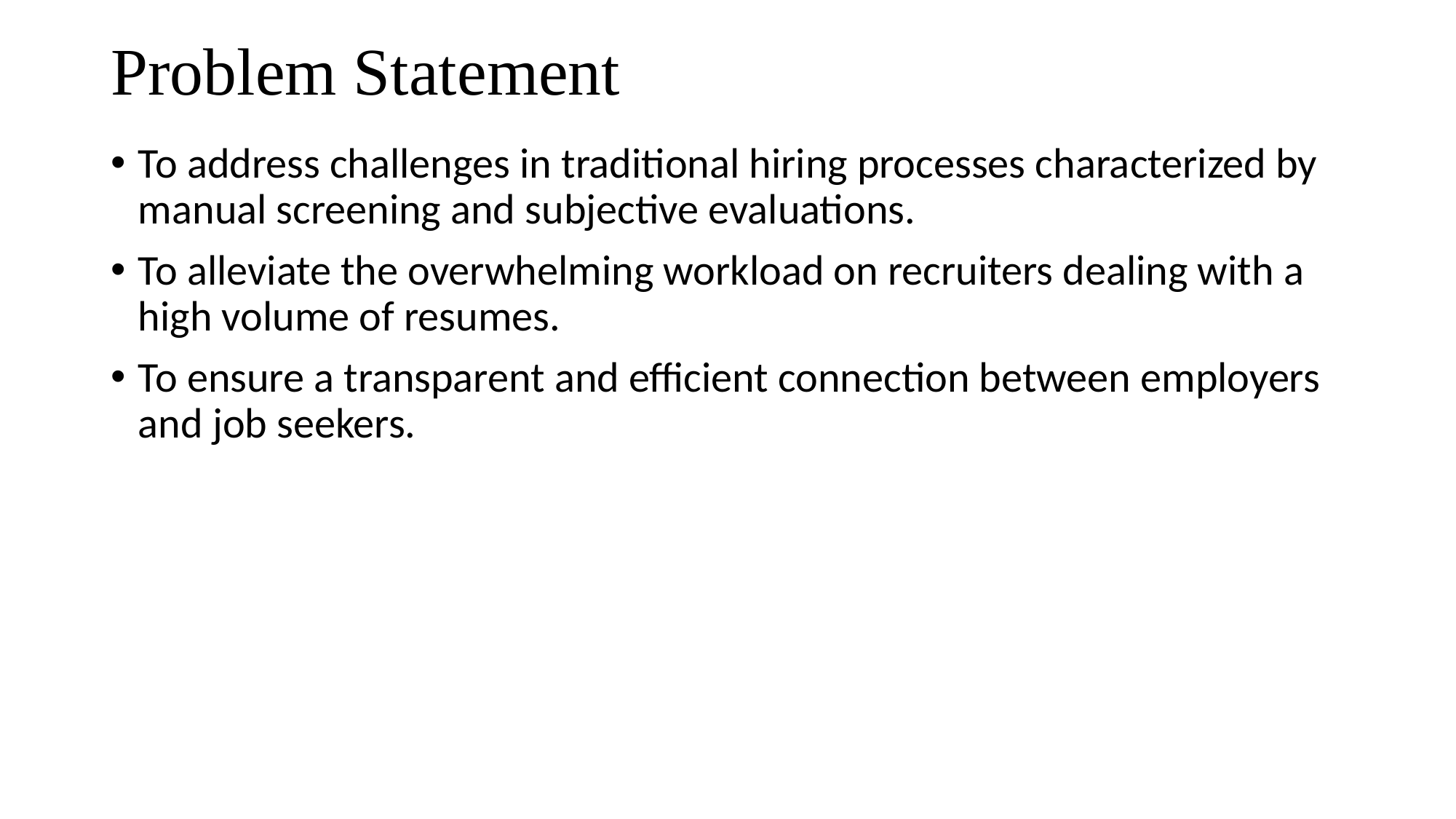

# Problem Statement
To address challenges in traditional hiring processes characterized by manual screening and subjective evaluations.
To alleviate the overwhelming workload on recruiters dealing with a high volume of resumes.
To ensure a transparent and efficient connection between employers and job seekers.